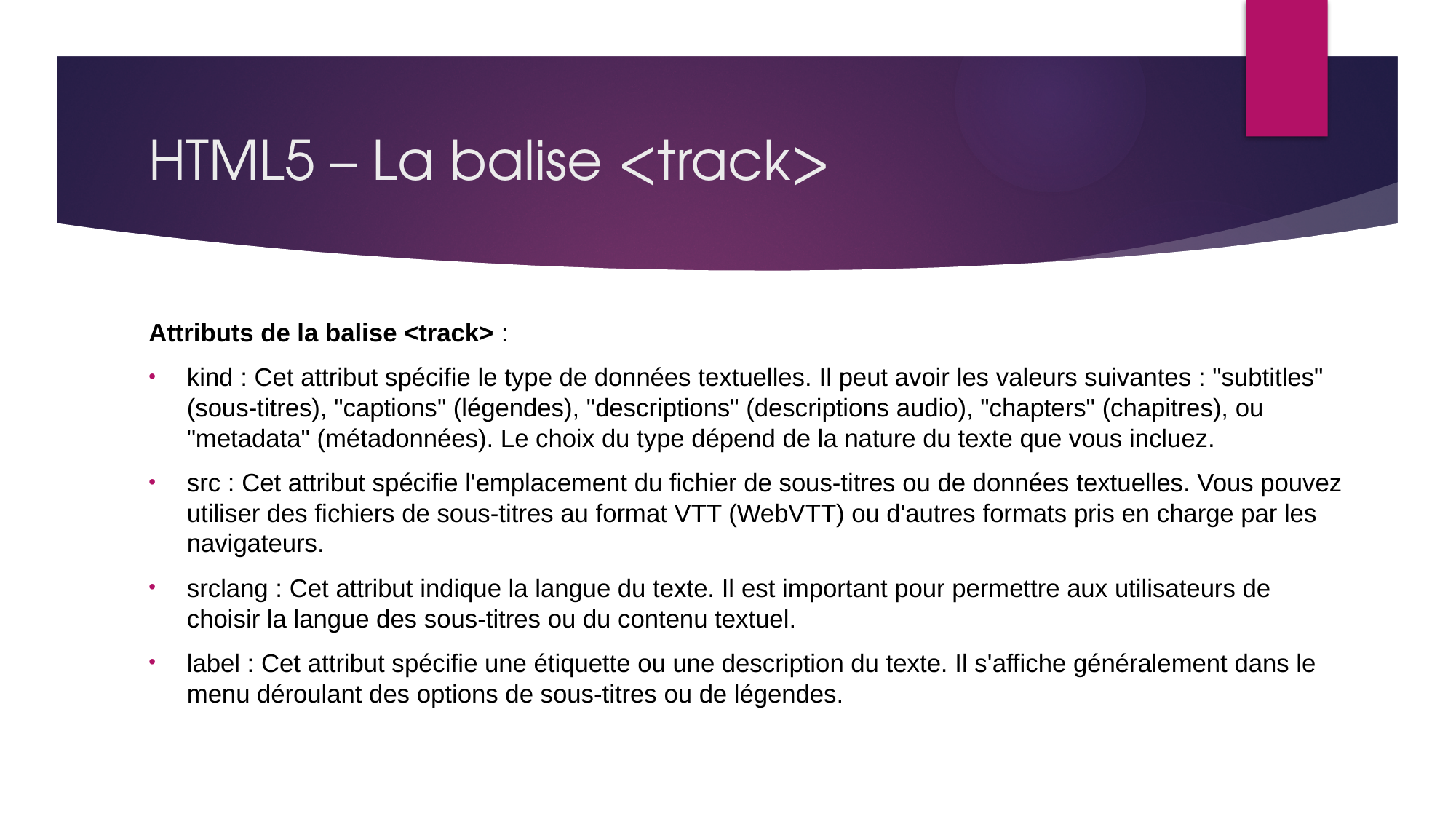

# HTML5 – La balise <track>
Attributs de la balise <track> :
kind : Cet attribut spécifie le type de données textuelles. Il peut avoir les valeurs suivantes : "subtitles" (sous-titres), "captions" (légendes), "descriptions" (descriptions audio), "chapters" (chapitres), ou "metadata" (métadonnées). Le choix du type dépend de la nature du texte que vous incluez.
src : Cet attribut spécifie l'emplacement du fichier de sous-titres ou de données textuelles. Vous pouvez utiliser des fichiers de sous-titres au format VTT (WebVTT) ou d'autres formats pris en charge par les navigateurs.
srclang : Cet attribut indique la langue du texte. Il est important pour permettre aux utilisateurs de choisir la langue des sous-titres ou du contenu textuel.
label : Cet attribut spécifie une étiquette ou une description du texte. Il s'affiche généralement dans le menu déroulant des options de sous-titres ou de légendes.